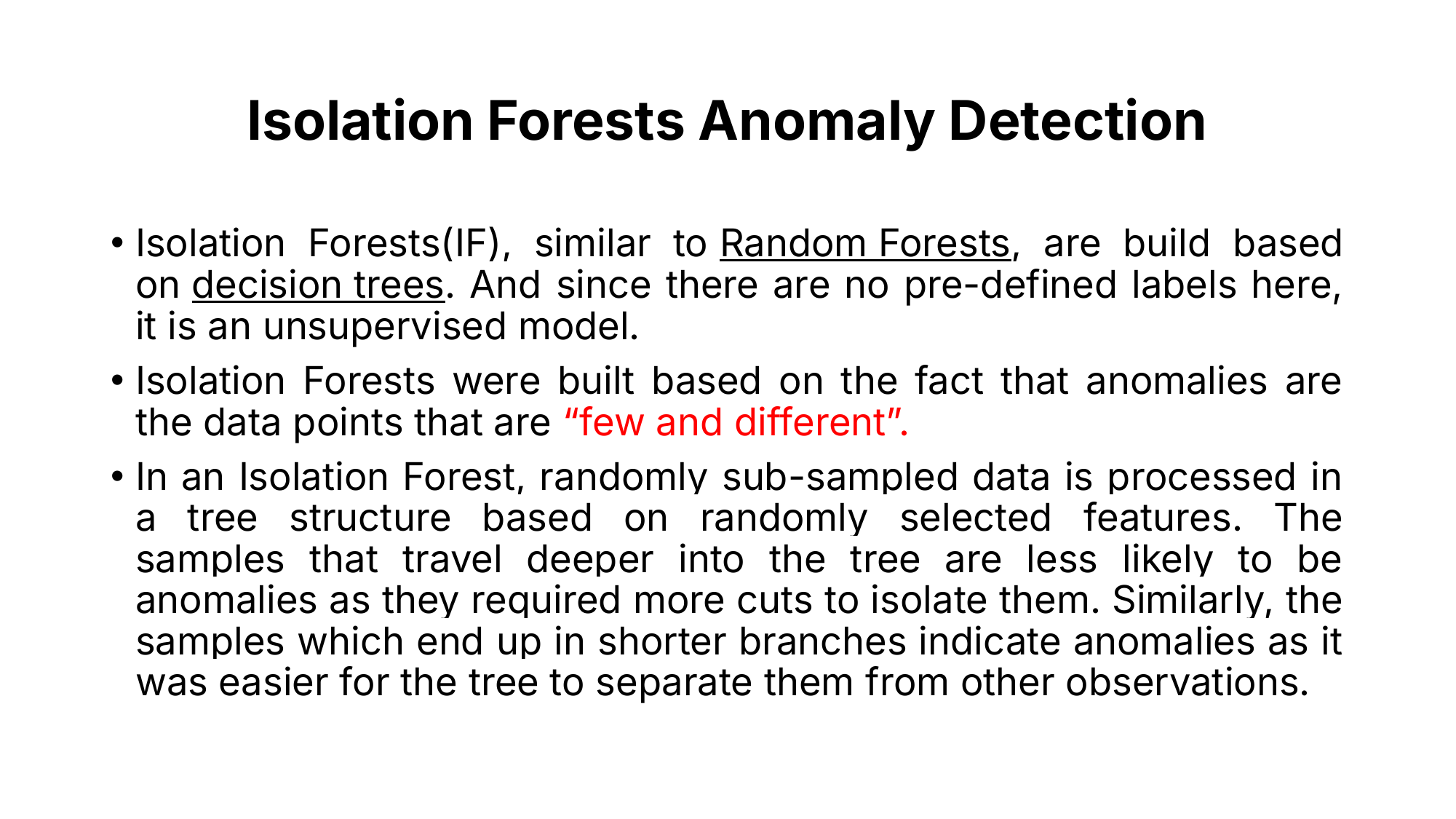

# Isolation Forests Anomaly Detection
Isolation Forests(IF), similar to Random Forests, are build based on decision trees. And since there are no pre-defined labels here, it is an unsupervised model.
Isolation Forests were built based on the fact that anomalies are the data points that are “few and different”.
In an Isolation Forest, randomly sub-sampled data is processed in a tree structure based on randomly selected features. The samples that travel deeper into the tree are less likely to be anomalies as they required more cuts to isolate them. Similarly, the samples which end up in shorter branches indicate anomalies as it was easier for the tree to separate them from other observations.